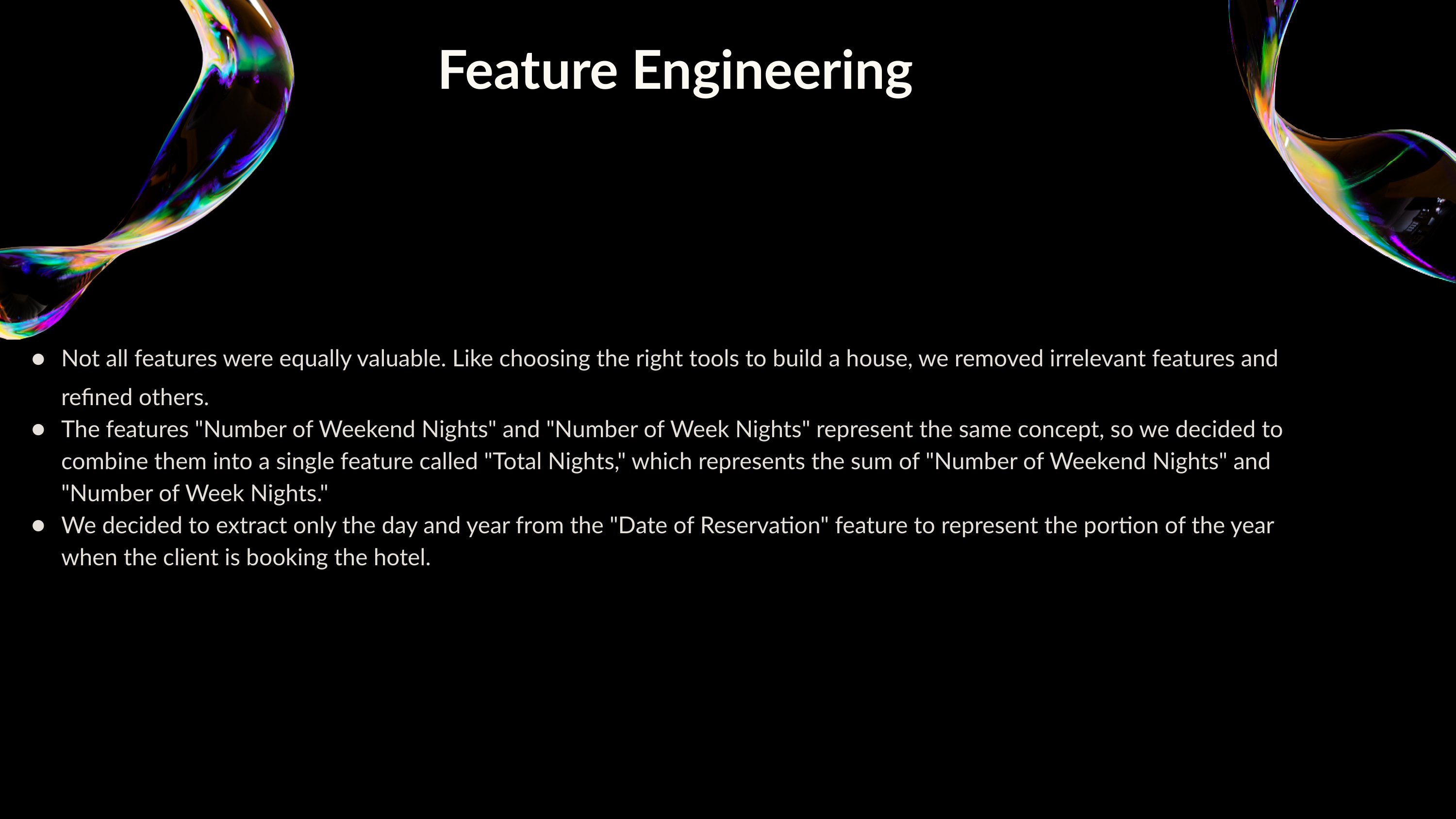

Feature Engineering
Not all features were equally valuable. Like choosing the right tools to build a house, we removed irrelevant features and refined others.
The features "Number of Weekend Nights" and "Number of Week Nights" represent the same concept, so we decided to combine them into a single feature called "Total Nights," which represents the sum of "Number of Weekend Nights" and "Number of Week Nights."
We decided to extract only the day and year from the "Date of Reservation" feature to represent the portion of the year when the client is booking the hotel.